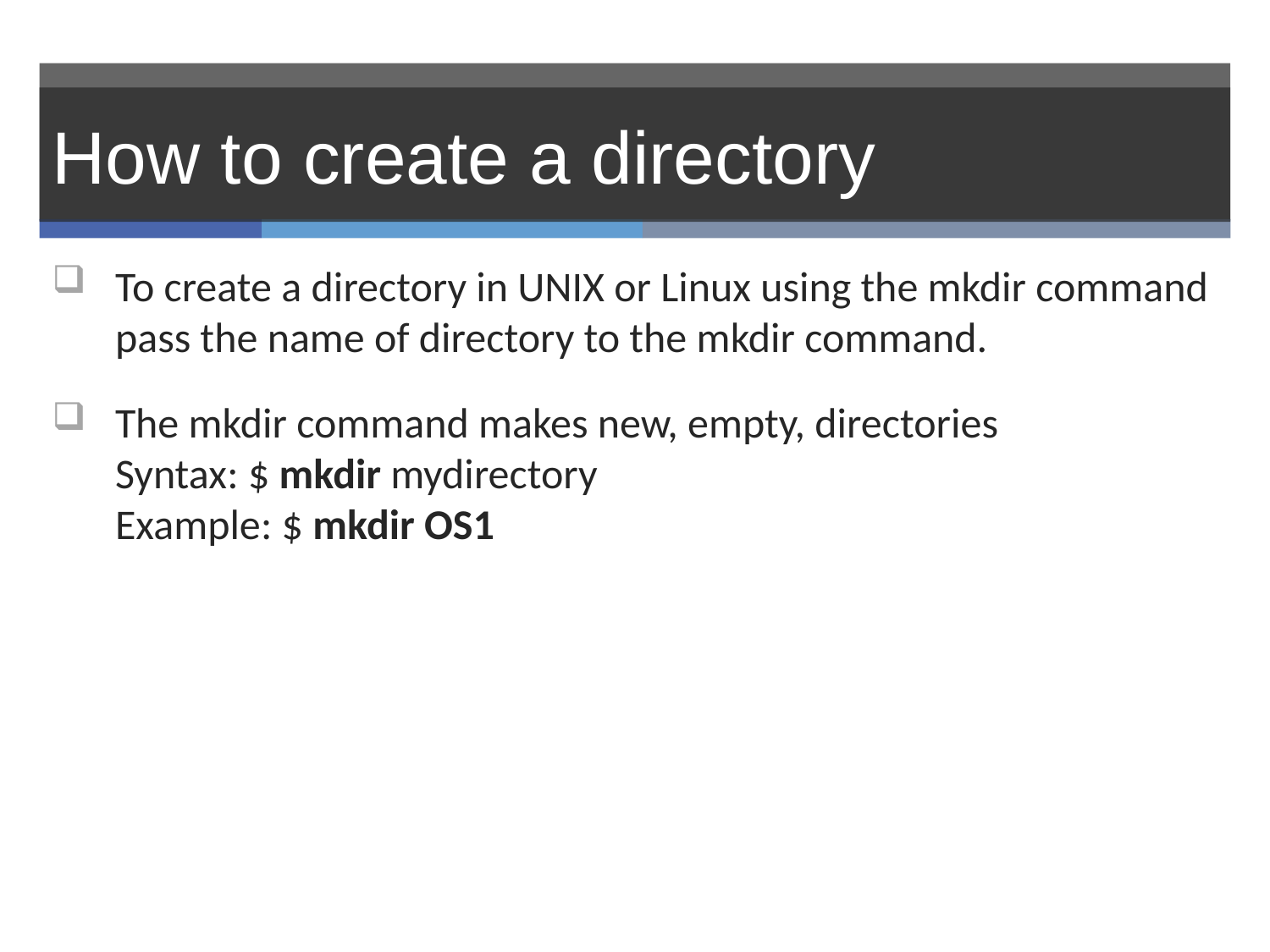

# How to create a directory
To create a directory in UNIX or Linux using the mkdir command pass the name of directory to the mkdir command.
The mkdir command makes new, empty, directories
Syntax: $ mkdir mydirectory
Example: $ mkdir OS1